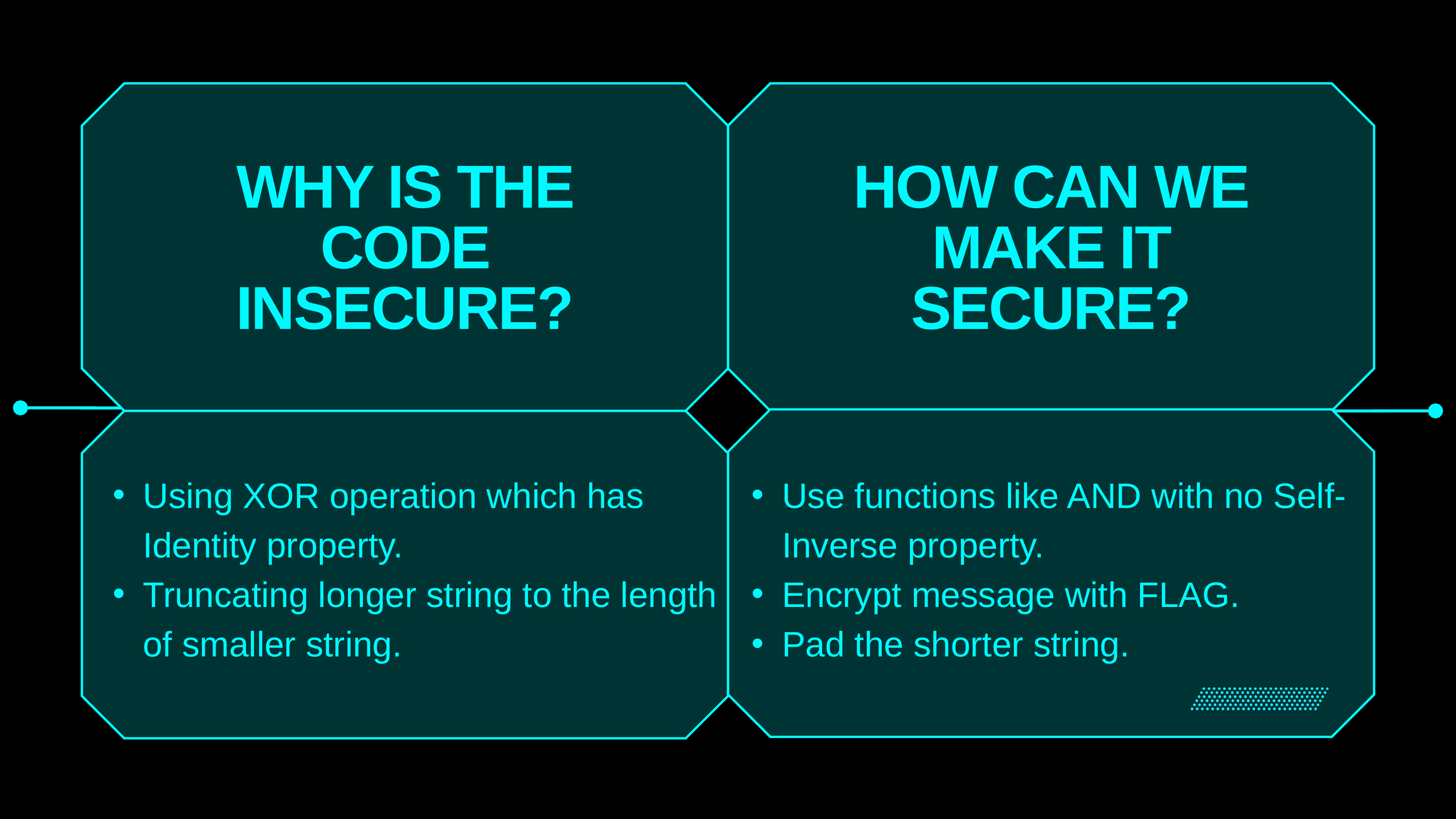

WHY IS THE CODE INSECURE?
HOW CAN WE MAKE IT SECURE?

Using XOR operation which has Identity property.
Truncating longer string to the length of smaller string.
Use functions like AND with no Self-Inverse property.
Encrypt message with FLAG.
Pad the shorter string.